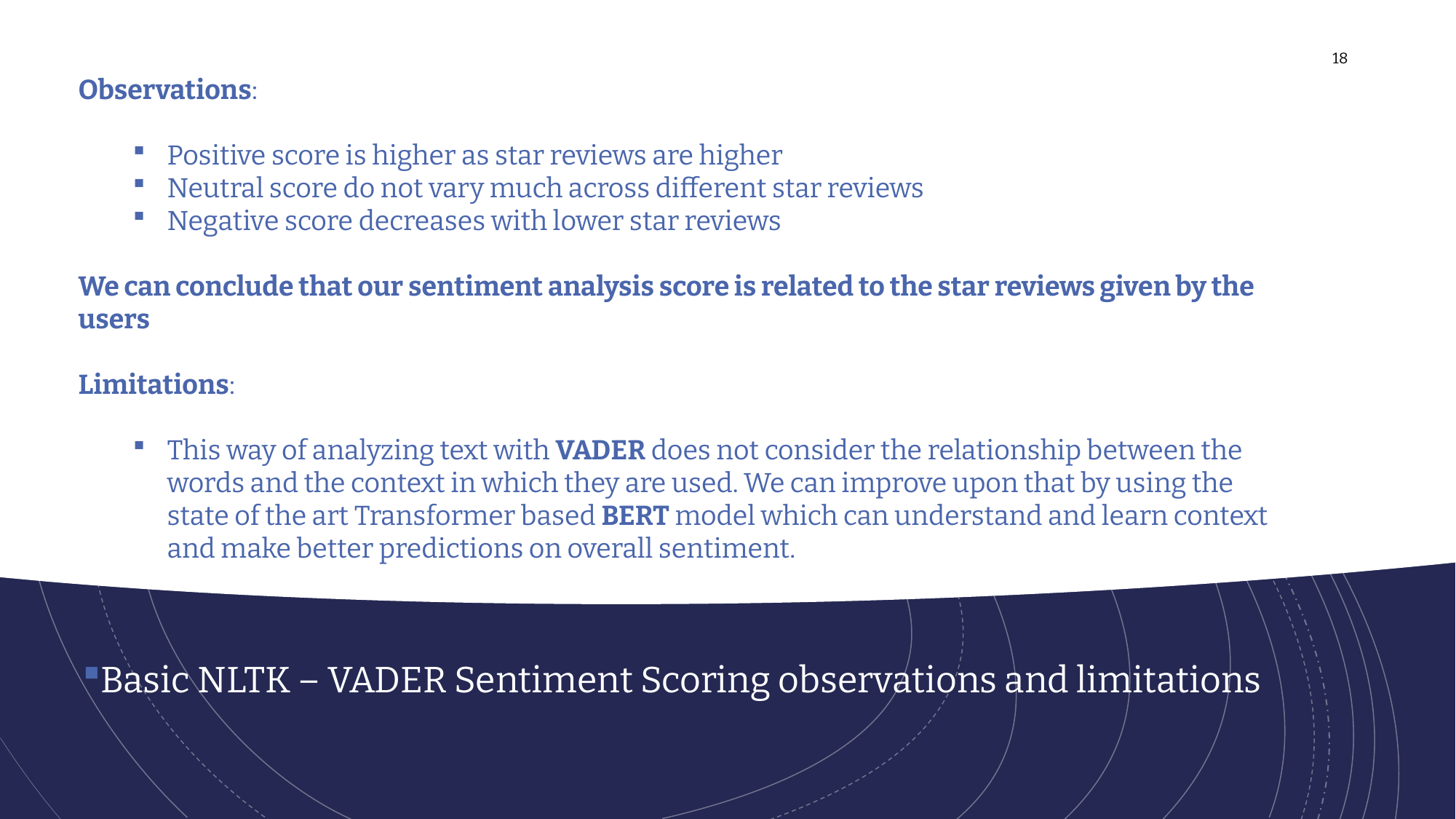

18
Observations:

Positive score is higher as star reviews are higher
Neutral score do not vary much across different star reviews
Negative score decreases with lower star reviews

We can conclude that our sentiment analysis score is related to the star reviews given by the users

Limitations:

This way of analyzing text with VADER does not consider the relationship between the words and the context in which they are used. We can improve upon that by using the state of the art Transformer based BERT model which can understand and learn context and make better predictions on overall sentiment.

Basic NLTK – VADER Sentiment Scoring observations and limitations